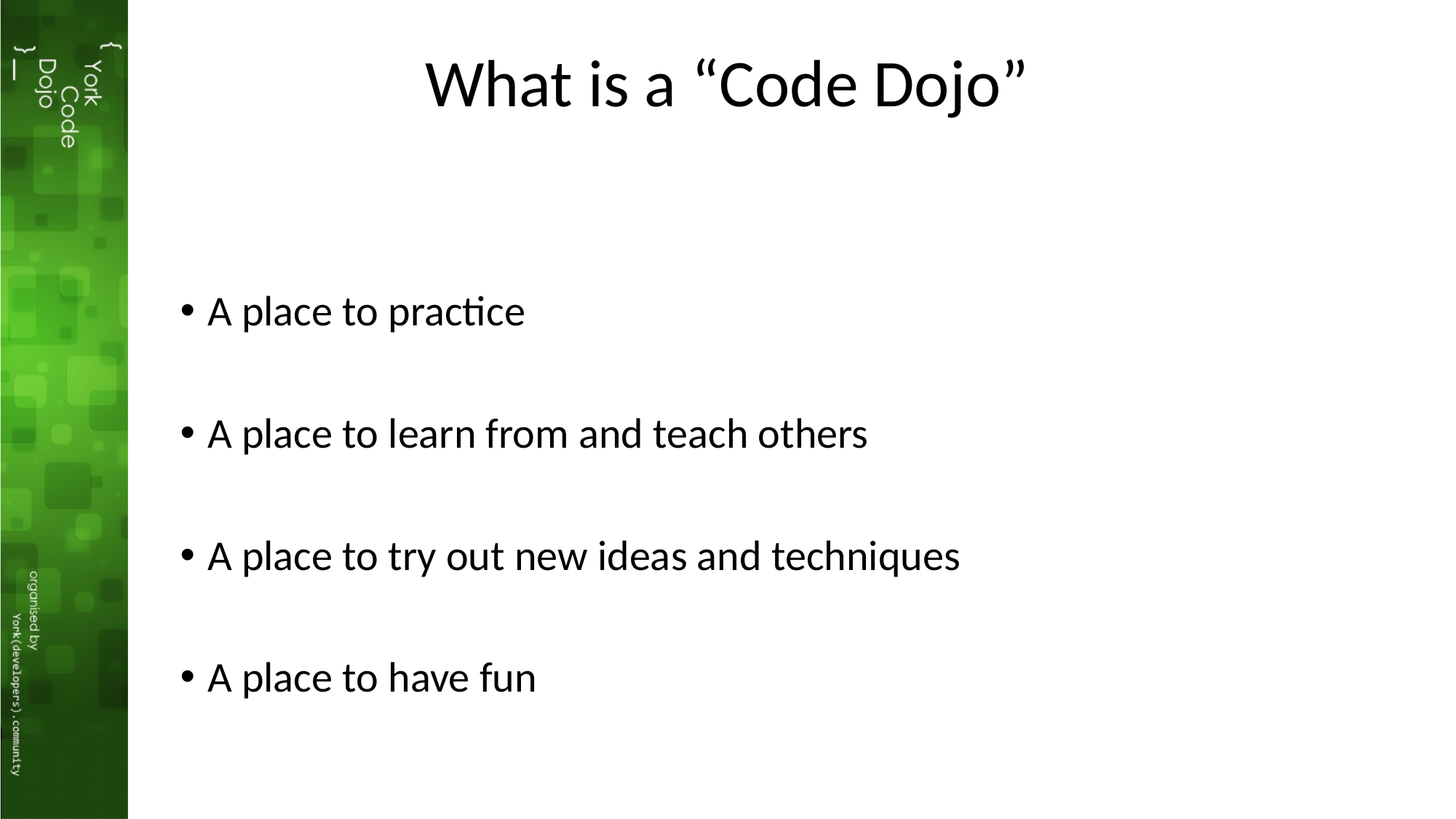

# What is a “Code Dojo”

A place to practice

A place to learn from and teach others

A place to try out new ideas and techniques

A place to have fun